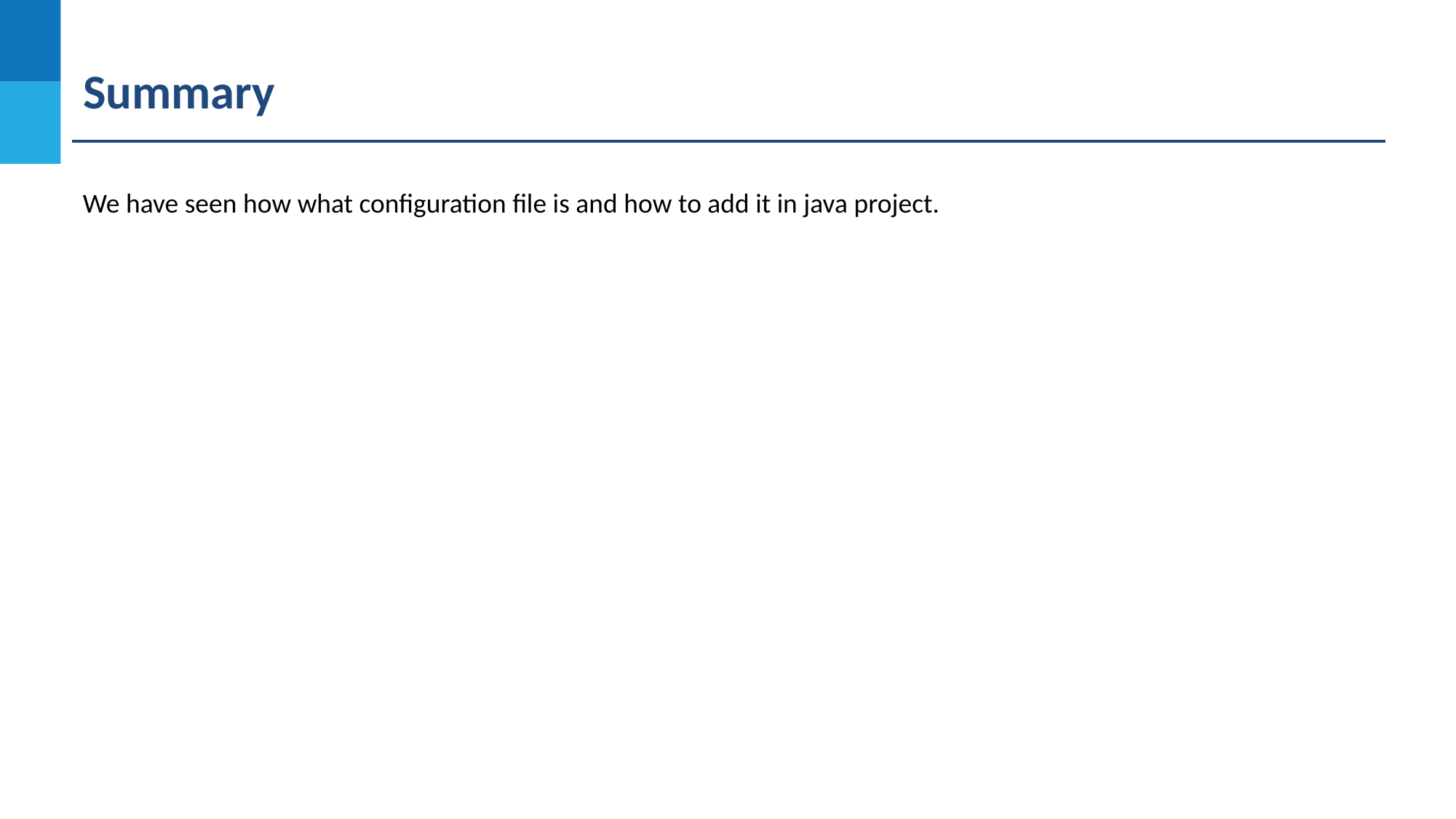

Summary
We have seen how what configuration file is and how to add it in java project.